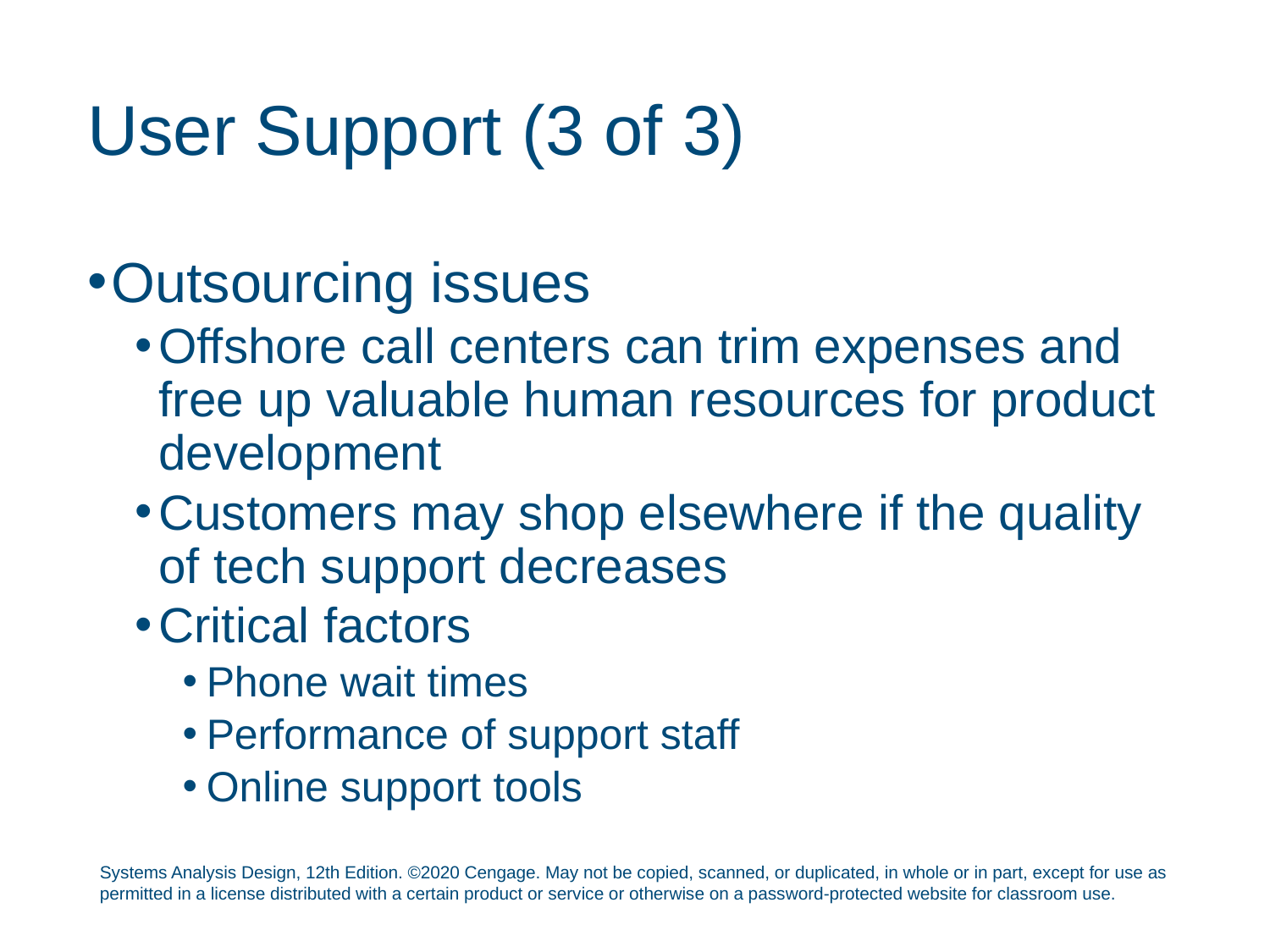

# User Support (3 of 3)
Outsourcing issues
Offshore call centers can trim expenses and free up valuable human resources for product development
Customers may shop elsewhere if the quality of tech support decreases
Critical factors
Phone wait times
Performance of support staff
Online support tools
Systems Analysis Design, 12th Edition. ©2020 Cengage. May not be copied, scanned, or duplicated, in whole or in part, except for use as permitted in a license distributed with a certain product or service or otherwise on a password-protected website for classroom use.